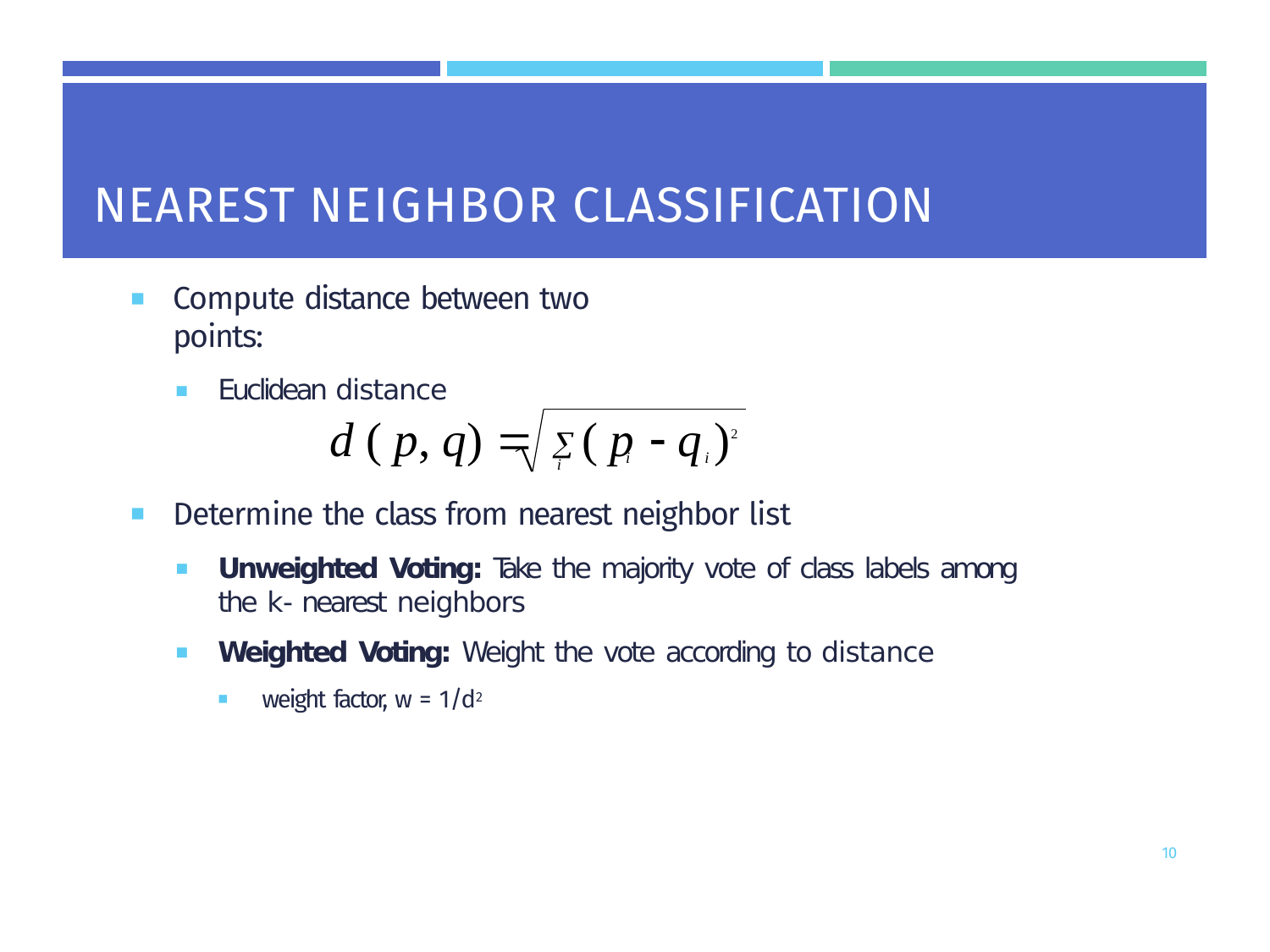

|  |  |  |
| --- | --- | --- |
| NEAREST NEIGHBOR CLASSIFICATION |  |  |
Compute distance between two points:
Euclidean distance
d ( p, q) =	∑ ( p	− q )2

i	i
i
Determine the class from nearest neighbor list
Unweighted Voting: Take the majority vote of class labels among the k- nearest neighbors
Weighted Voting: Weight the vote according to distance
weight factor, w = 1/d2
10